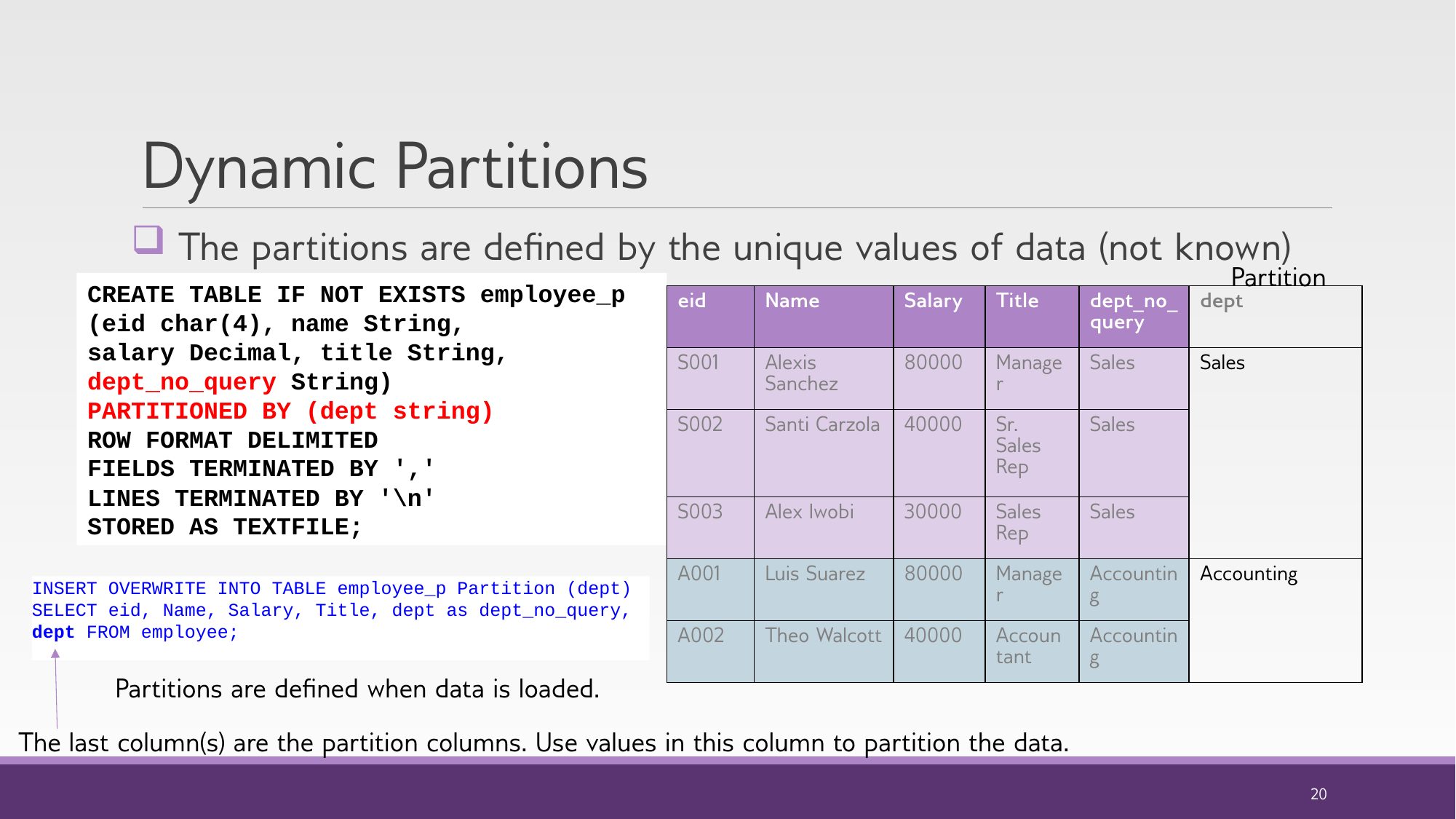

# Dynamic Partitions
 The partitions are defined by the unique values of data (not known)

Partition
CREATE TABLE IF NOT EXISTS employee_p
(eid char(4), name String,
salary Decimal, title String, dept_no_query String)
PARTITIONED BY (dept string)
ROW FORMAT DELIMITED
FIELDS TERMINATED BY ','
LINES TERMINATED BY '\n'
STORED AS TEXTFILE;
| eid | Name | Salary | Title | dept\_no\_query | dept |
| --- | --- | --- | --- | --- | --- |
| S001 | Alexis Sanchez | 80000 | Manager | Sales | Sales |
| S002 | Santi Carzola | 40000 | Sr. Sales Rep | Sales |  |
| S003 | Alex Iwobi | 30000 | Sales Rep | Sales |  |
| A001 | Luis Suarez | 80000 | Manager | Accounting | Accounting |
| A002 | Theo Walcott | 40000 | Accountant | Accounting |  |
INSERT OVERWRITE INTO TABLE employee_p Partition (dept)
SELECT eid, Name, Salary, Title, dept as dept_no_query, dept FROM employee;
Partitions are defined when data is loaded.
The last column(s) are the partition columns. Use values in this column to partition the data.
20